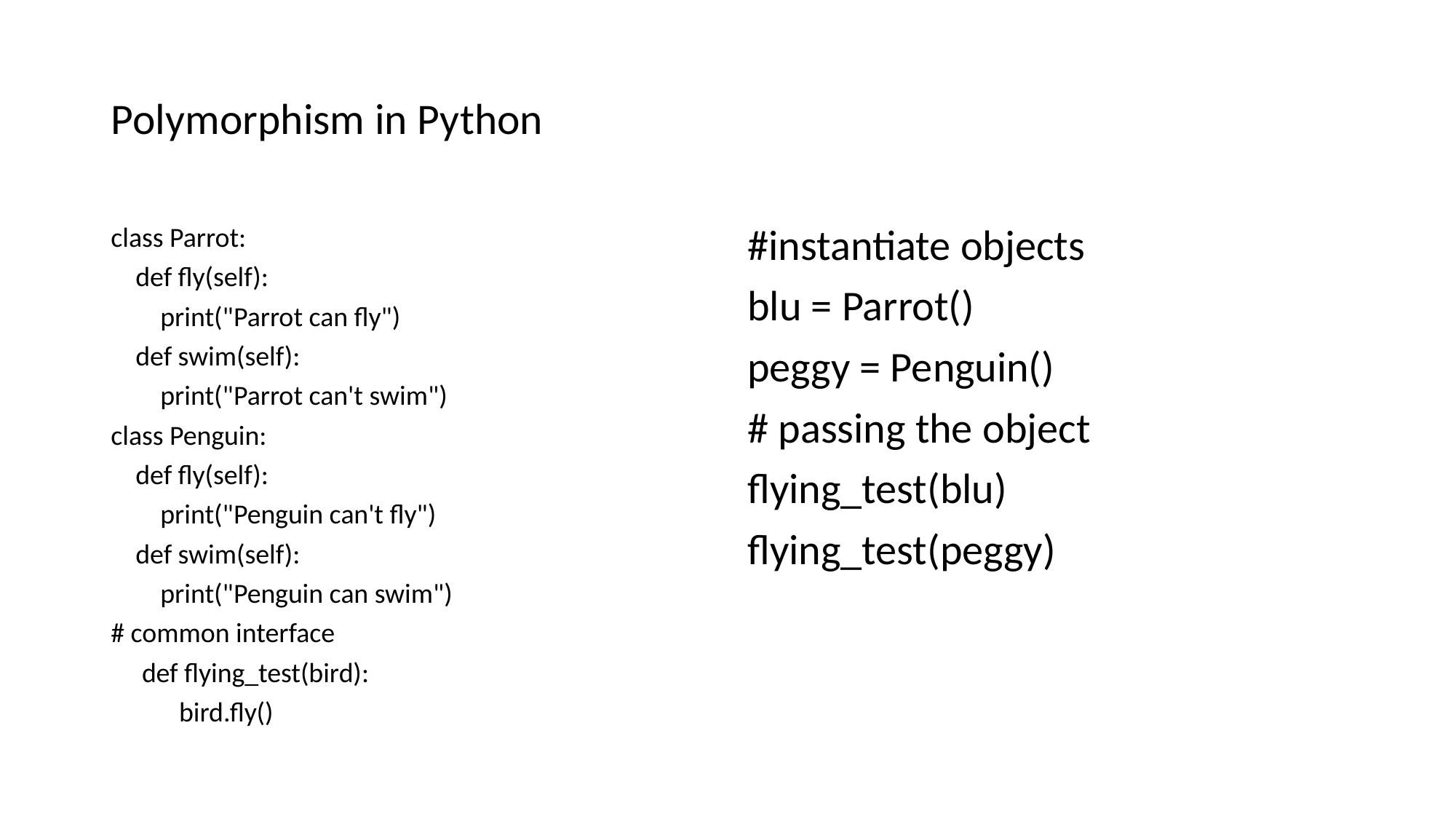

# Polymorphism in Python
class Parrot:
    def fly(self):
        print("Parrot can fly")
    def swim(self):
        print("Parrot can't swim")
class Penguin:
    def fly(self):
        print("Penguin can't fly")
    def swim(self):
        print("Penguin can swim")
# common interface
     def flying_test(bird):
           bird.fly()
#instantiate objects
blu = Parrot()
peggy = Penguin()
# passing the object
flying_test(blu)
flying_test(peggy)